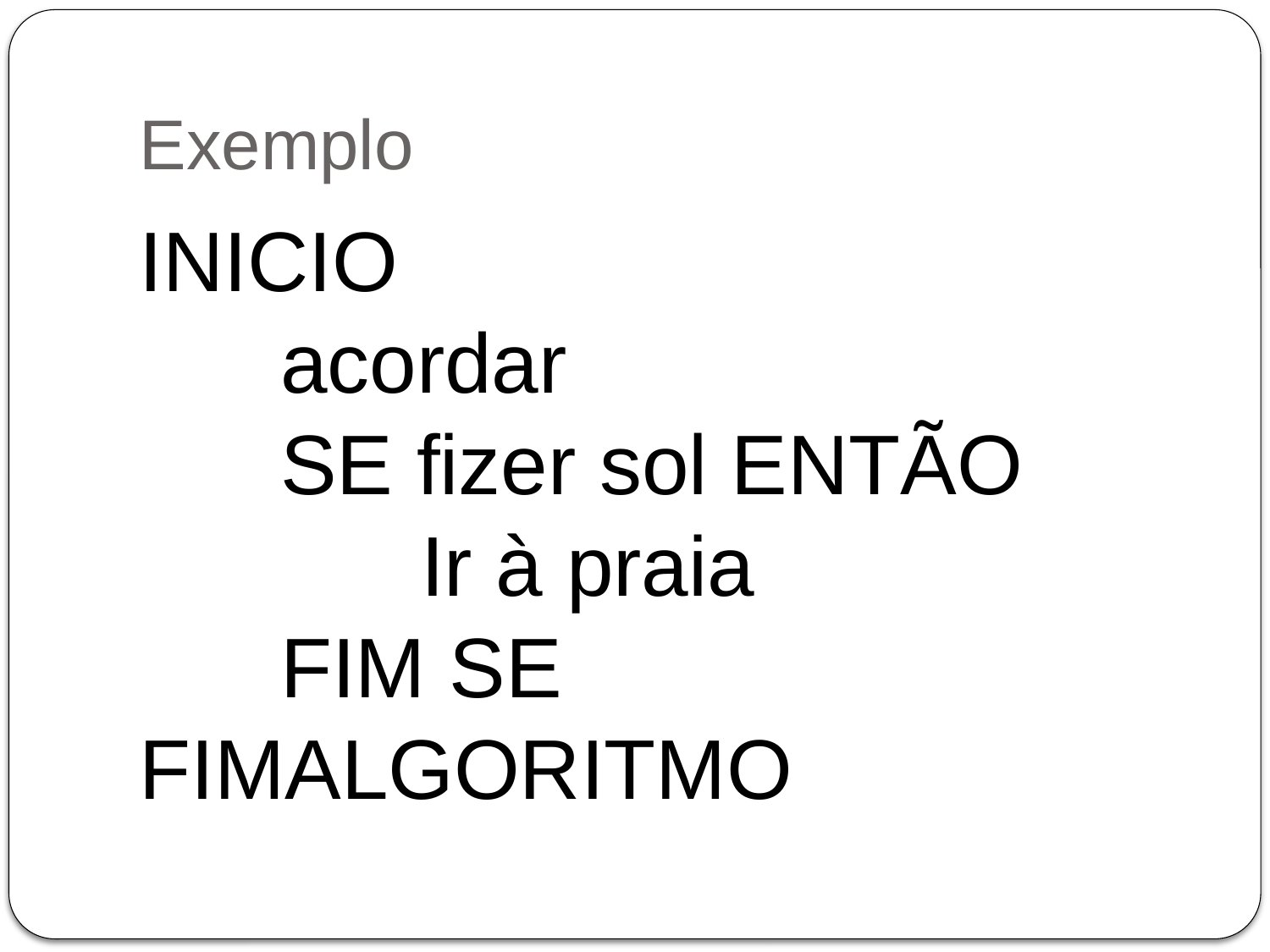

# Exemplo
INICIO
      acordar
      SE fizer sol ENTÃO
            Ir à praia
      FIM SE
FIMALGORITMO